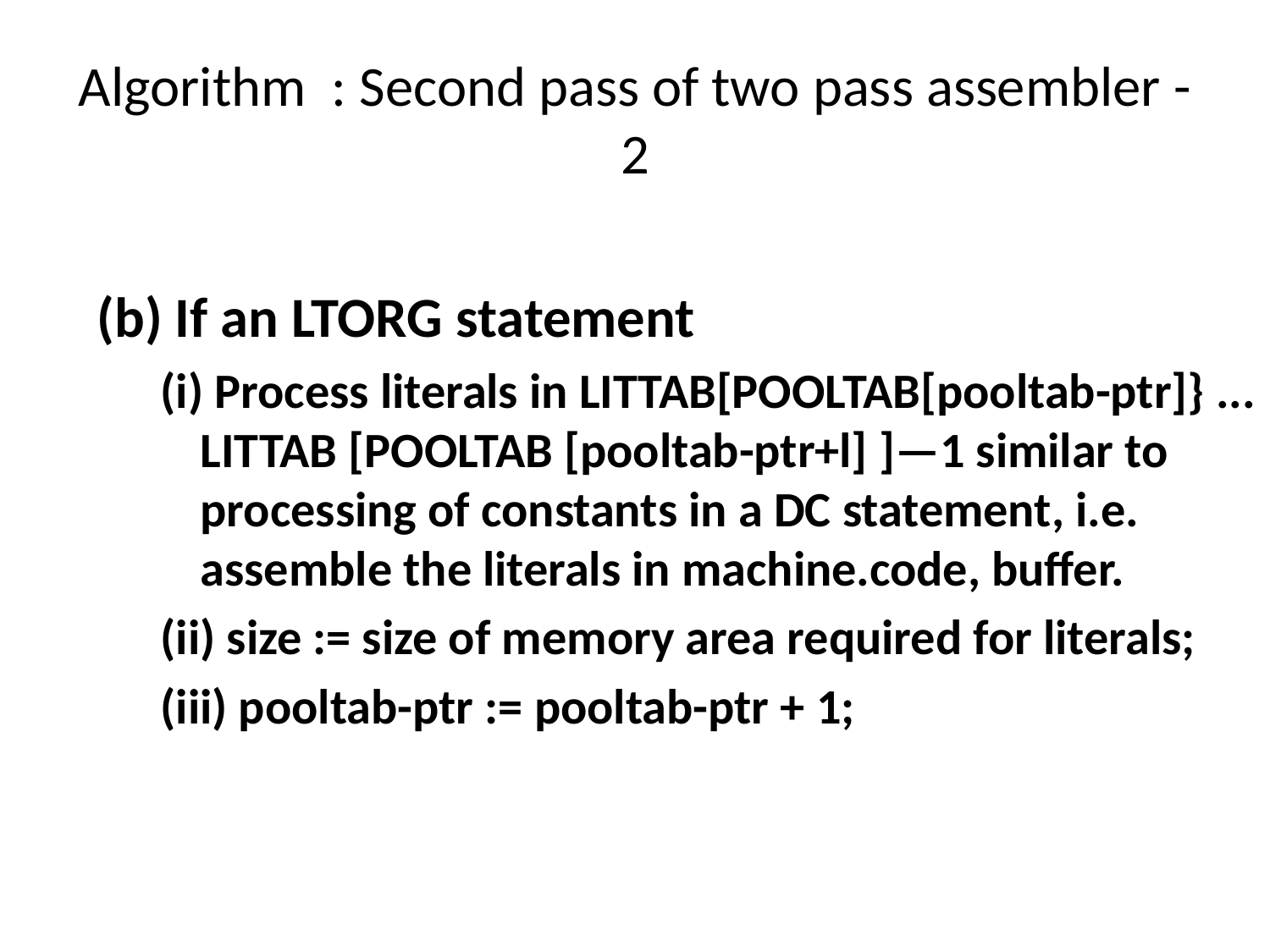

Algorithm  : Second pass of two pass assembler - 2
(b) If an LTORG statement
(i) Process literals in LITTAB[POOLTAB[pooltab-ptr]} ... LITTAB [POOLTAB [pooltab-ptr+l] ]—1 similar to processing of constants in a DC statement, i.e. assemble the literals in machine.code, buffer.
(ii) size := size of memory area required for literals;
(iii) pooltab-ptr := pooltab-ptr + 1;